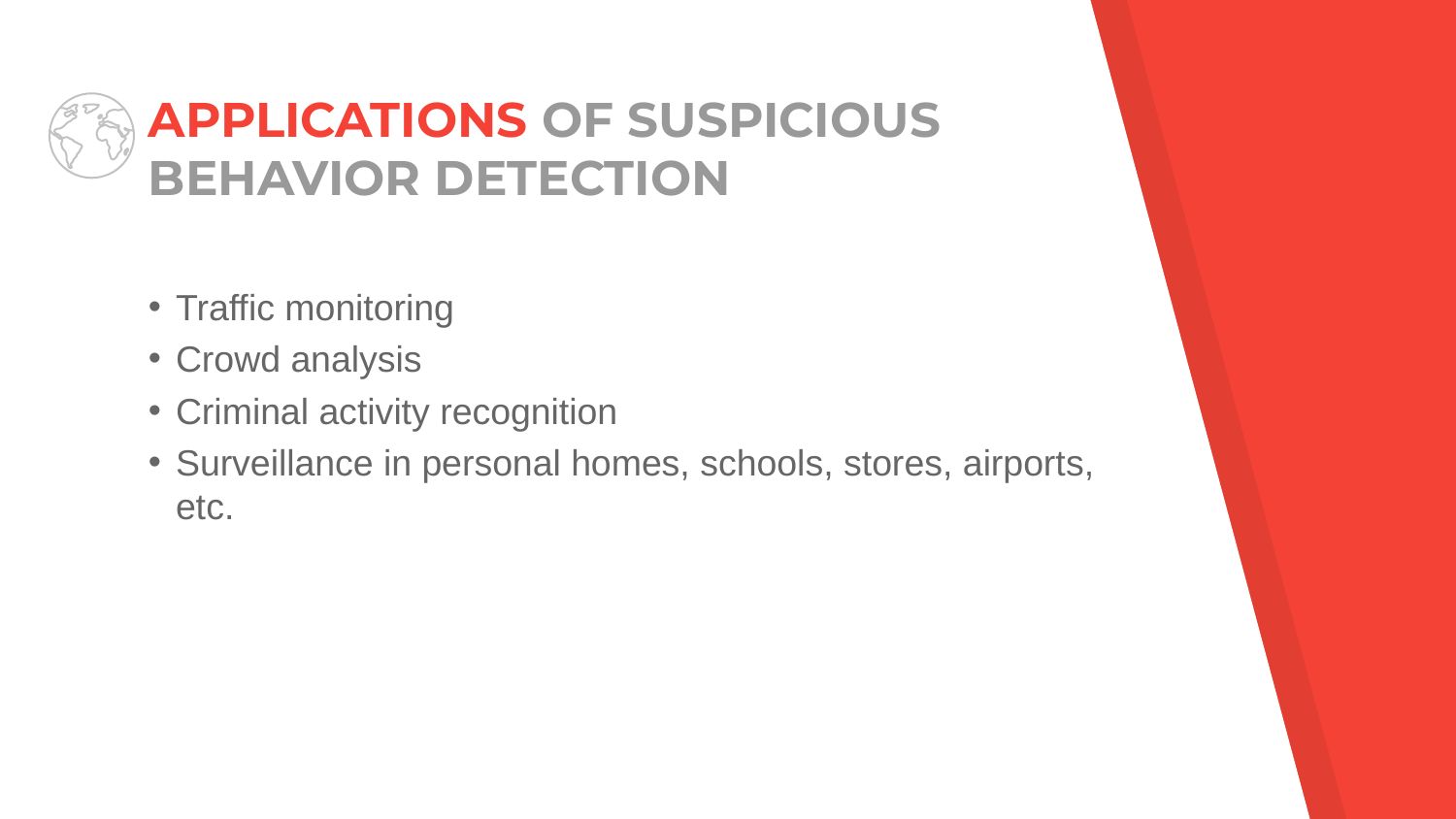

# APPLICATIONS OF SUSPICIOUS BEHAVIOR DETECTION
Traffic monitoring
Crowd analysis
Criminal activity recognition
Surveillance in personal homes, schools, stores, airports, etc.